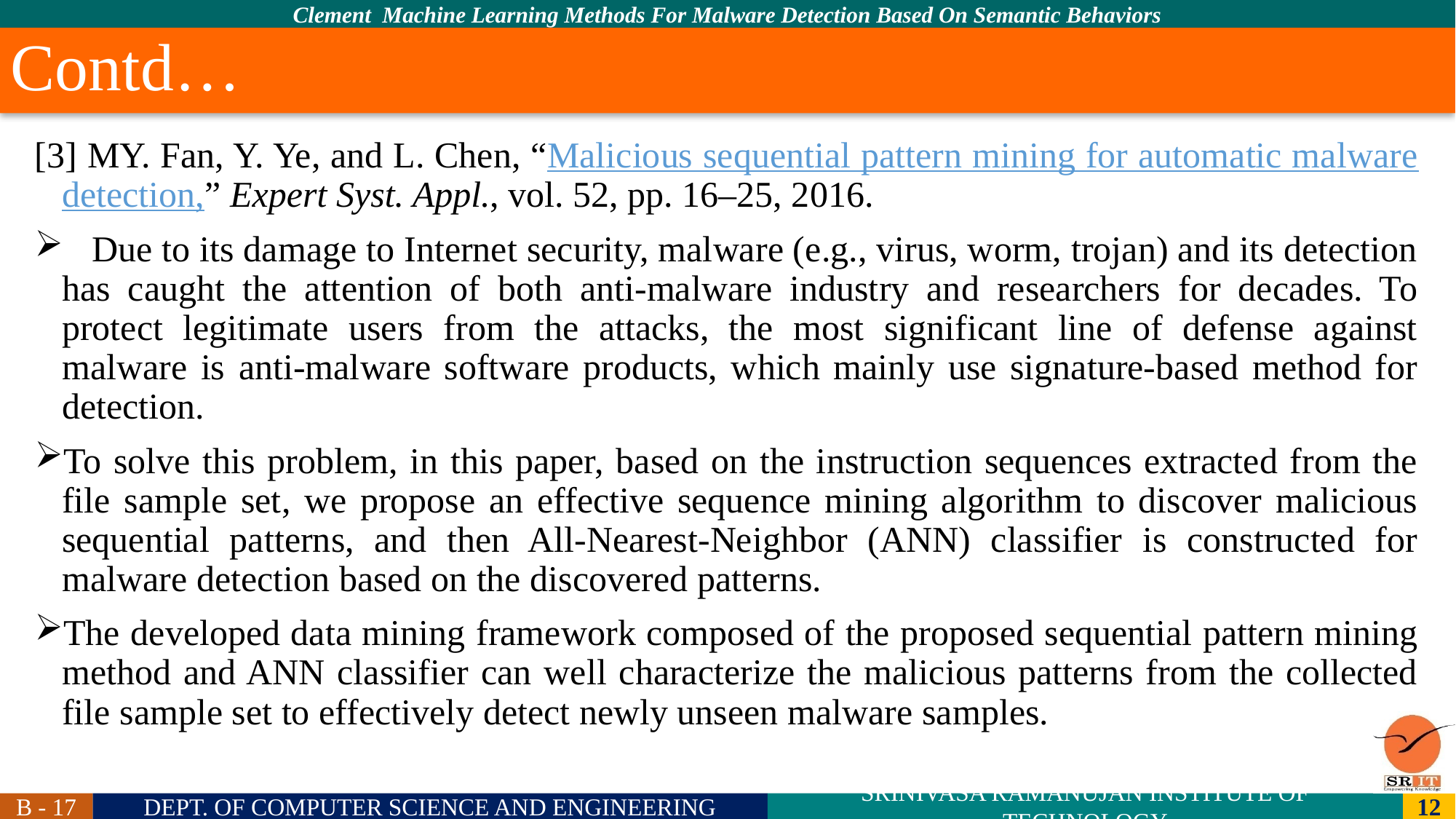

# Contd…
[3] MY. Fan, Y. Ye, and L. Chen, “Malicious sequential pattern mining for automatic malware detection,” Expert Syst. Appl., vol. 52, pp. 16–25, 2016.
   Due to its damage to Internet security, malware (e.g., virus, worm, trojan) and its detection has caught the attention of both anti-malware industry and researchers for decades. To protect legitimate users from the attacks, the most significant line of defense against malware is anti-malware software products, which mainly use signature-based method for detection.
To solve this problem, in this paper, based on the instruction sequences extracted from the file sample set, we propose an effective sequence mining algorithm to discover malicious sequential patterns, and then All-Nearest-Neighbor (ANN) classifier is constructed for malware detection based on the discovered patterns.
The developed data mining framework composed of the proposed sequential pattern mining method and ANN classifier can well characterize the malicious patterns from the collected file sample set to effectively detect newly unseen malware samples.